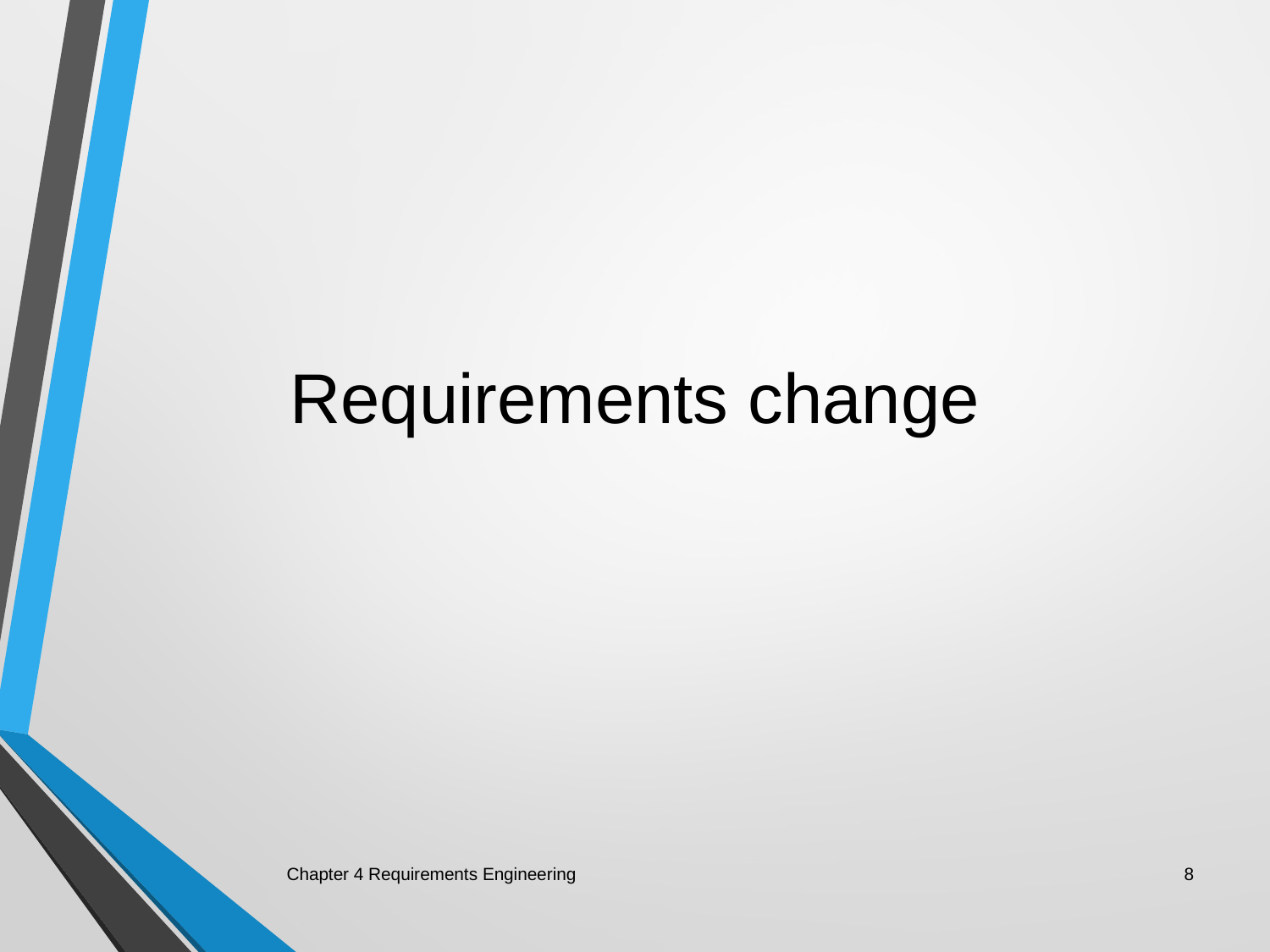

# Requirements change
Chapter 4 Requirements Engineering
8